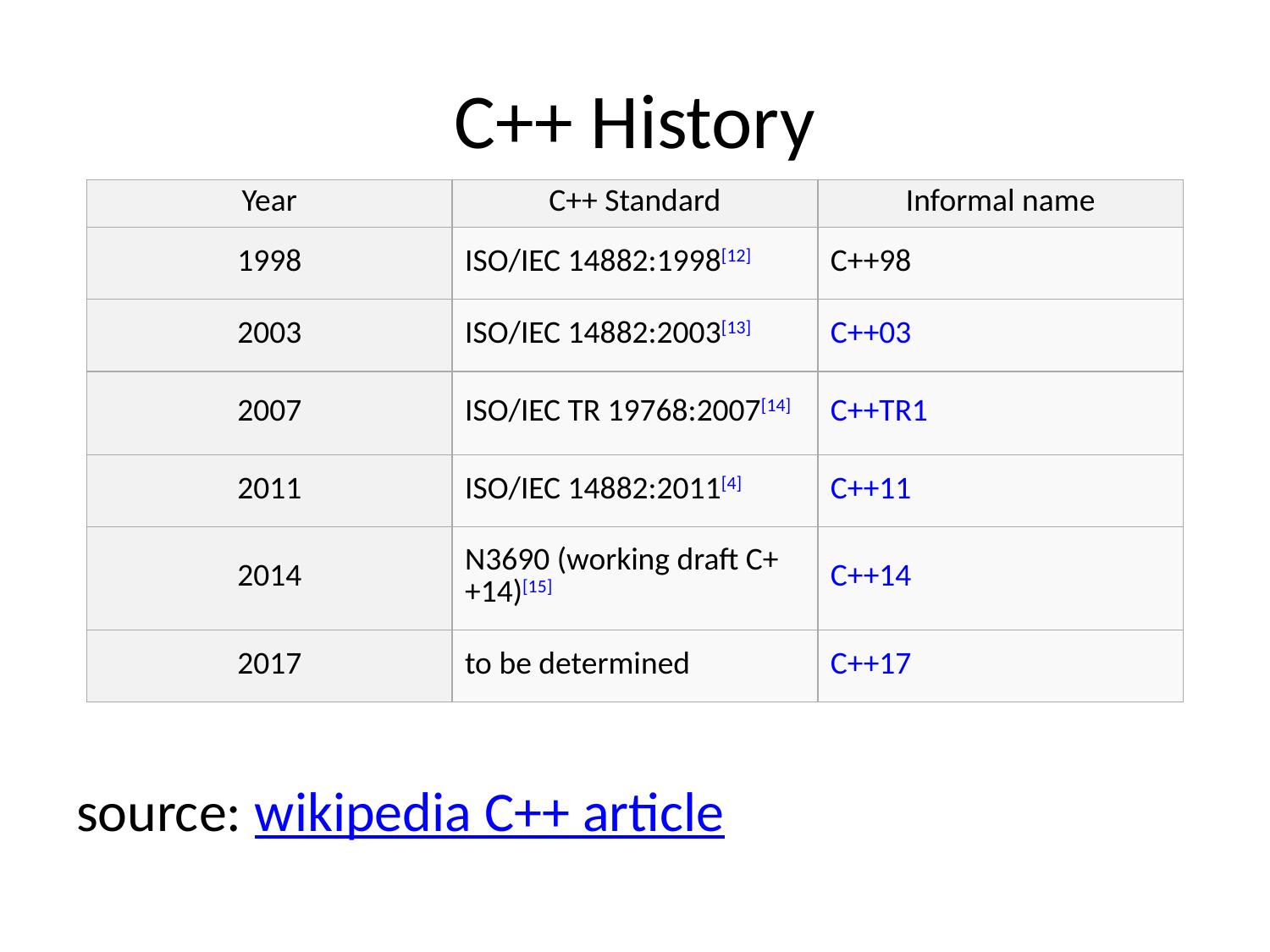

# C++ History
| Year | C++ Standard | Informal name |
| --- | --- | --- |
| 1998 | ISO/IEC 14882:1998[12] | C++98 |
| 2003 | ISO/IEC 14882:2003[13] | C++03 |
| 2007 | ISO/IEC TR 19768:2007[14] | C++TR1 |
| 2011 | ISO/IEC 14882:2011[4] | C++11 |
| 2014 | N3690 (working draft C++14)[15] | C++14 |
| 2017 | to be determined | C++17 |

source: wikipedia C++ article